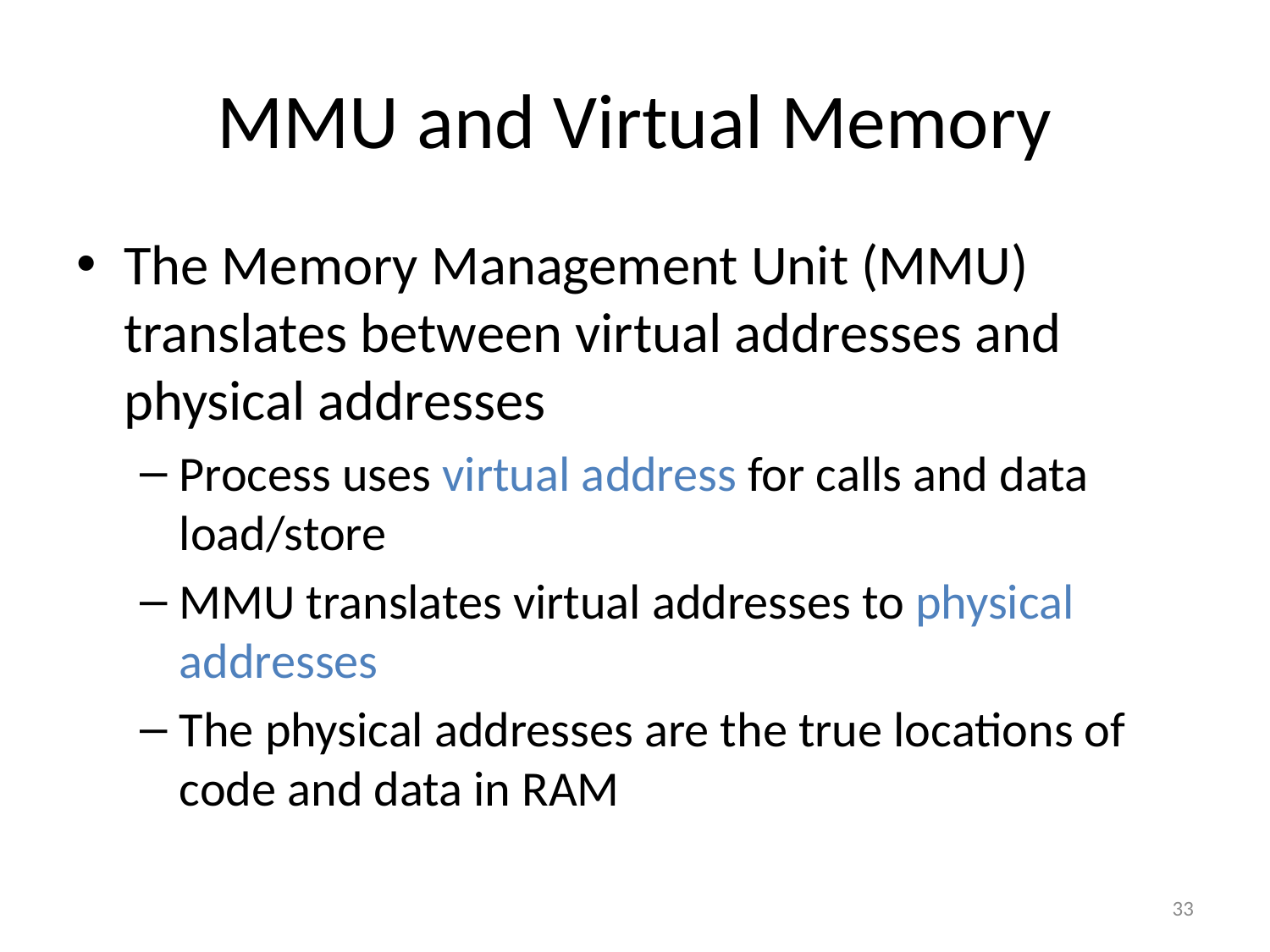

# MMU and Virtual Memory
The Memory Management Unit (MMU) translates between virtual addresses and physical addresses
Process uses virtual address for calls and data load/store
MMU translates virtual addresses to physical addresses
The physical addresses are the true locations of code and data in RAM
33